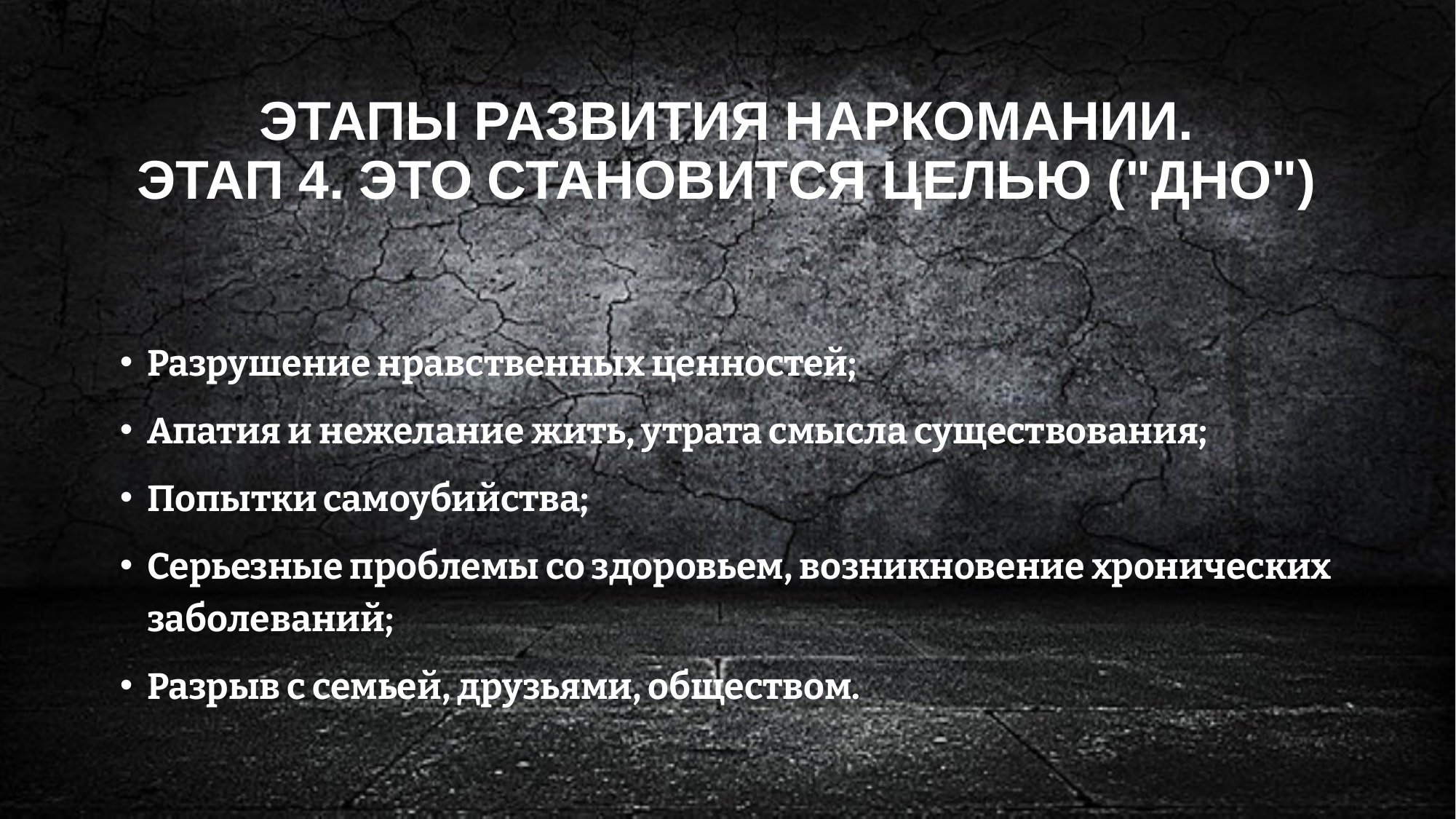

# Этапы развития наркомании. Этап 4. Это становится целью ("дно")
Разрушение нравственных ценностей;
Апатия и нежелание жить, утрата смысла существования;
Попытки самоубийства;
Серьезные проблемы со здоровьем, возникновение хронических заболеваний;
Разрыв с семьей, друзьями, обществом.